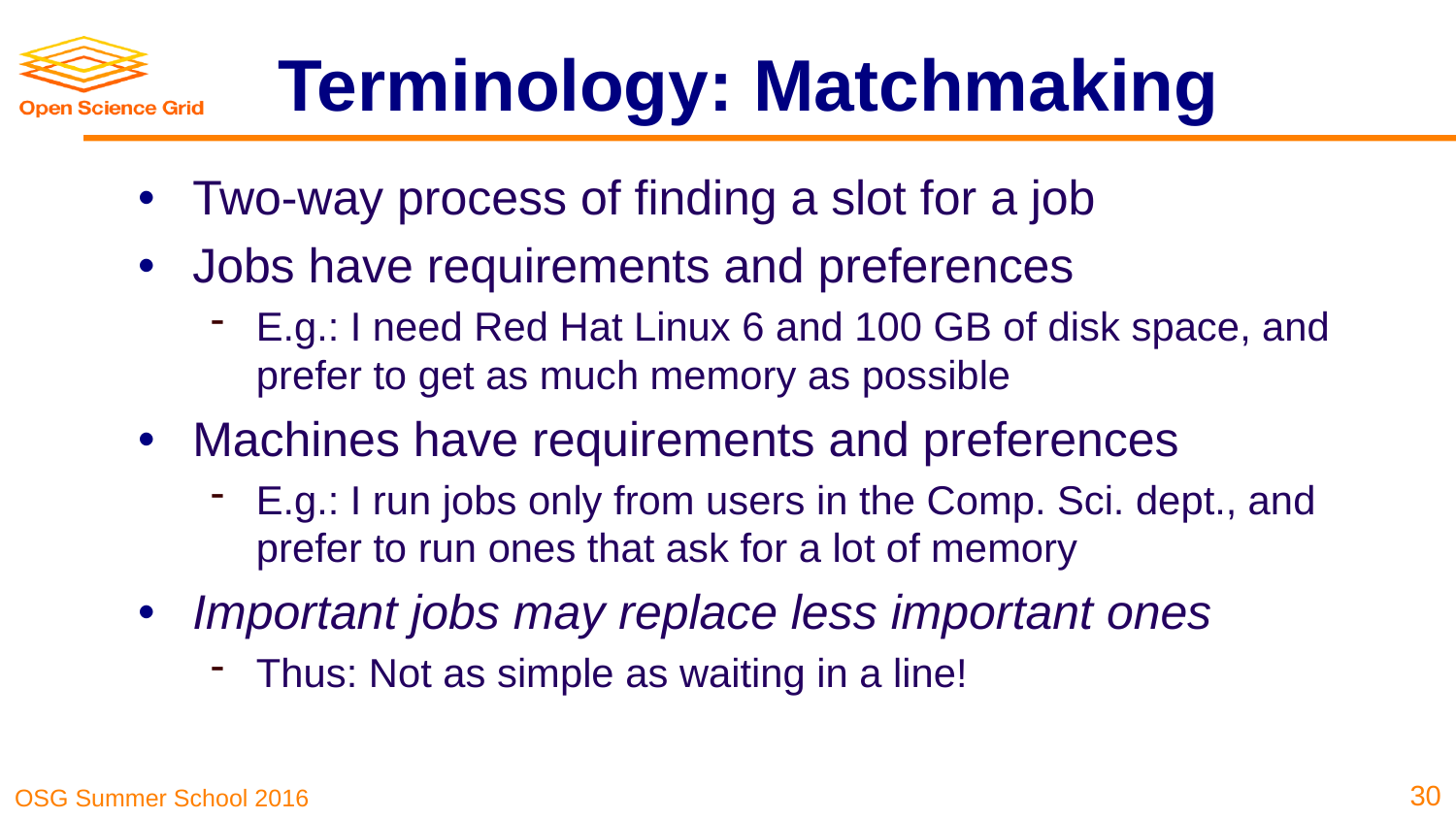

# Terminology: Matchmaking
Two-way process of finding a slot for a job
Jobs have requirements and preferences
E.g.: I need Red Hat Linux 6 and 100 GB of disk space, and prefer to get as much memory as possible
Machines have requirements and preferences
E.g.: I run jobs only from users in the Comp. Sci. dept., and prefer to run ones that ask for a lot of memory
Important jobs may replace less important ones
Thus: Not as simple as waiting in a line!
30